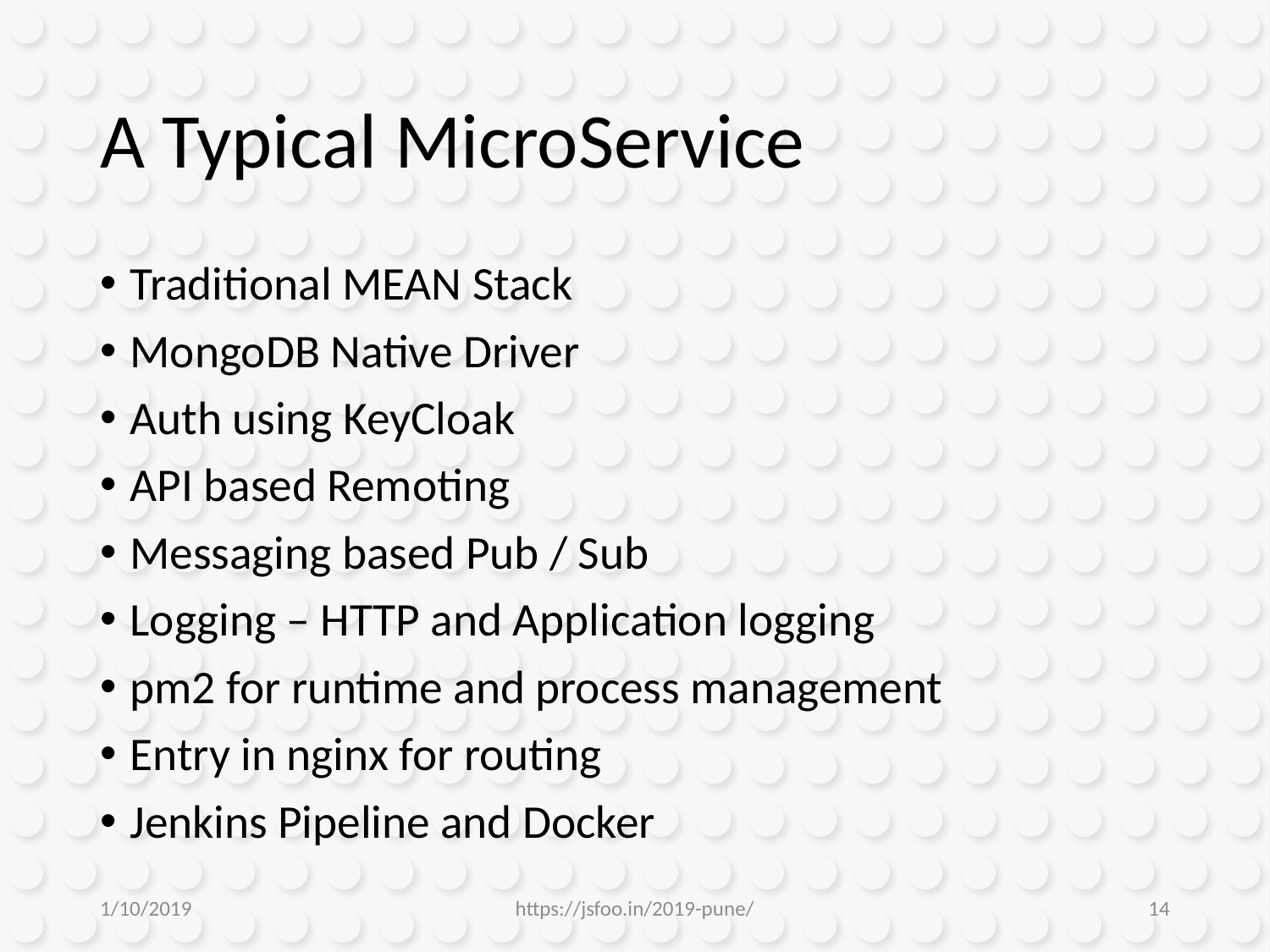

# A Typical MicroService
Traditional MEAN Stack
MongoDB Native Driver
Auth using KeyCloak
API based Remoting
Messaging based Pub / Sub
Logging – HTTP and Application logging
pm2 for runtime and process management
Entry in nginx for routing
Jenkins Pipeline and Docker

1/10/2019
https://jsfoo.in/2019-pune/
14